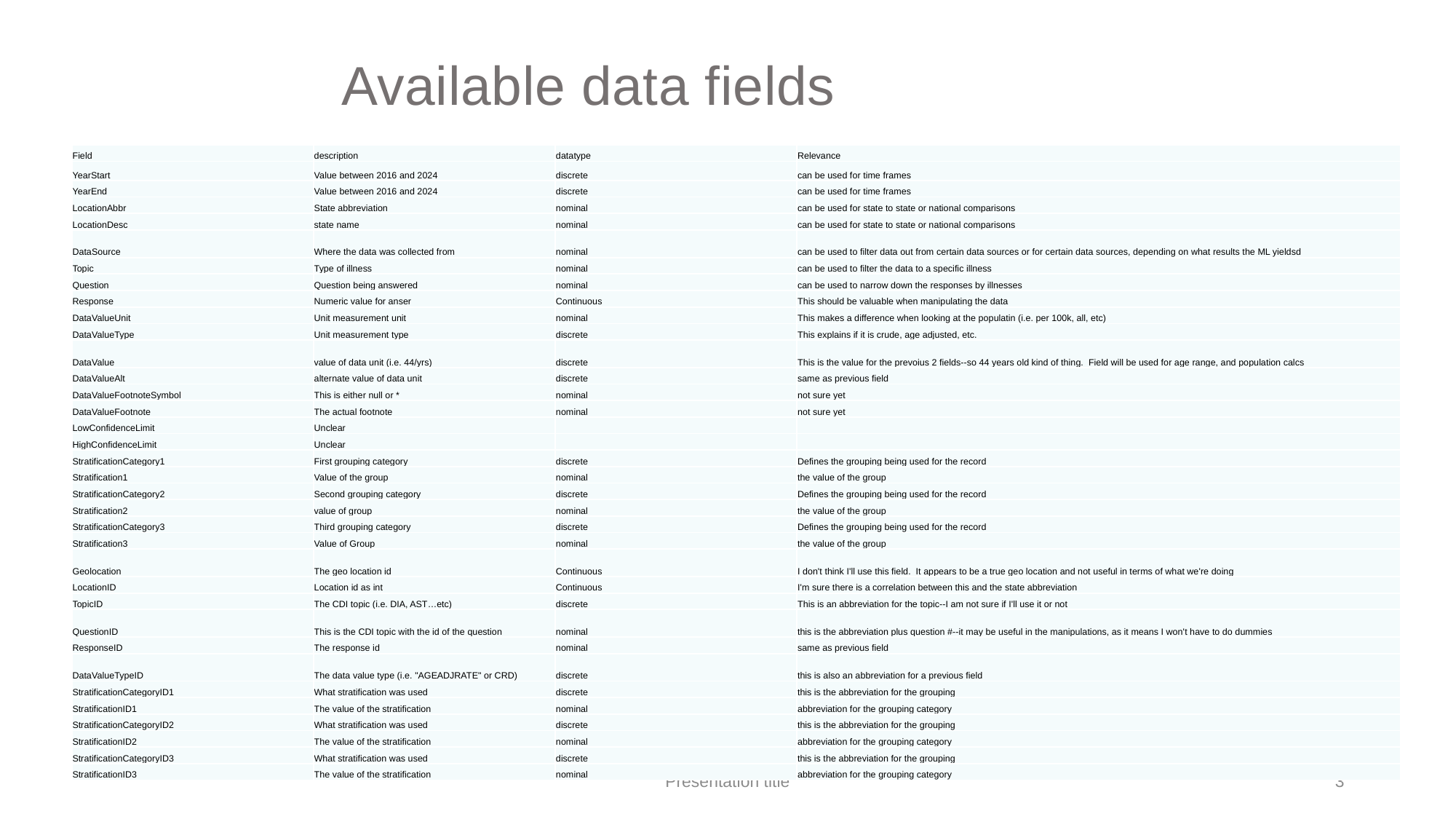

# Available data fields
| Field | description | datatype | Relevance |
| --- | --- | --- | --- |
| YearStart | Value between 2016 and 2024 | discrete | can be used for time frames |
| YearEnd | Value between 2016 and 2024 | discrete | can be used for time frames |
| LocationAbbr | State abbreviation | nominal | can be used for state to state or national comparisons |
| LocationDesc | state name | nominal | can be used for state to state or national comparisons |
| DataSource | Where the data was collected from | nominal | can be used to filter data out from certain data sources or for certain data sources, depending on what results the ML yieldsd |
| Topic | Type of illness | nominal | can be used to filter the data to a specific illness |
| Question | Question being answered | nominal | can be used to narrow down the responses by illnesses |
| Response | Numeric value for anser | Continuous | This should be valuable when manipulating the data |
| DataValueUnit | Unit measurement unit | nominal | This makes a difference when looking at the populatin (i.e. per 100k, all, etc) |
| DataValueType | Unit measurement type | discrete | This explains if it is crude, age adjusted, etc. |
| DataValue | value of data unit (i.e. 44/yrs) | discrete | This is the value for the prevoius 2 fields--so 44 years old kind of thing. Field will be used for age range, and population calcs |
| DataValueAlt | alternate value of data unit | discrete | same as previous field |
| DataValueFootnoteSymbol | This is either null or \* | nominal | not sure yet |
| DataValueFootnote | The actual footnote | nominal | not sure yet |
| LowConfidenceLimit | Unclear |  |  |
| HighConfidenceLimit | Unclear |  |  |
| StratificationCategory1 | First grouping category | discrete | Defines the grouping being used for the record |
| Stratification1 | Value of the group | nominal | the value of the group |
| StratificationCategory2 | Second grouping category | discrete | Defines the grouping being used for the record |
| Stratification2 | value of group | nominal | the value of the group |
| StratificationCategory3 | Third grouping category | discrete | Defines the grouping being used for the record |
| Stratification3 | Value of Group | nominal | the value of the group |
| Geolocation | The geo location id | Continuous | I don't think I'll use this field. It appears to be a true geo location and not useful in terms of what we're doing |
| LocationID | Location id as int | Continuous | I'm sure there is a correlation between this and the state abbreviation |
| TopicID | The CDI topic (i.e. DIA, AST…etc) | discrete | This is an abbreviation for the topic--I am not sure if I'll use it or not |
| QuestionID | This is the CDI topic with the id of the question | nominal | this is the abbreviation plus question #--it may be useful in the manipulations, as it means I won't have to do dummies |
| ResponseID | The response id | nominal | same as previous field |
| DataValueTypeID | The data value type (i.e. "AGEADJRATE" or CRD) | discrete | this is also an abbreviation for a previous field |
| StratificationCategoryID1 | What stratification was used | discrete | this is the abbreviation for the grouping |
| StratificationID1 | The value of the stratification | nominal | abbreviation for the grouping category |
| StratificationCategoryID2 | What stratification was used | discrete | this is the abbreviation for the grouping |
| StratificationID2 | The value of the stratification | nominal | abbreviation for the grouping category |
| StratificationCategoryID3 | What stratification was used | discrete | this is the abbreviation for the grouping |
| StratificationID3 | The value of the stratification | nominal | abbreviation for the grouping category |
Presentation title
3